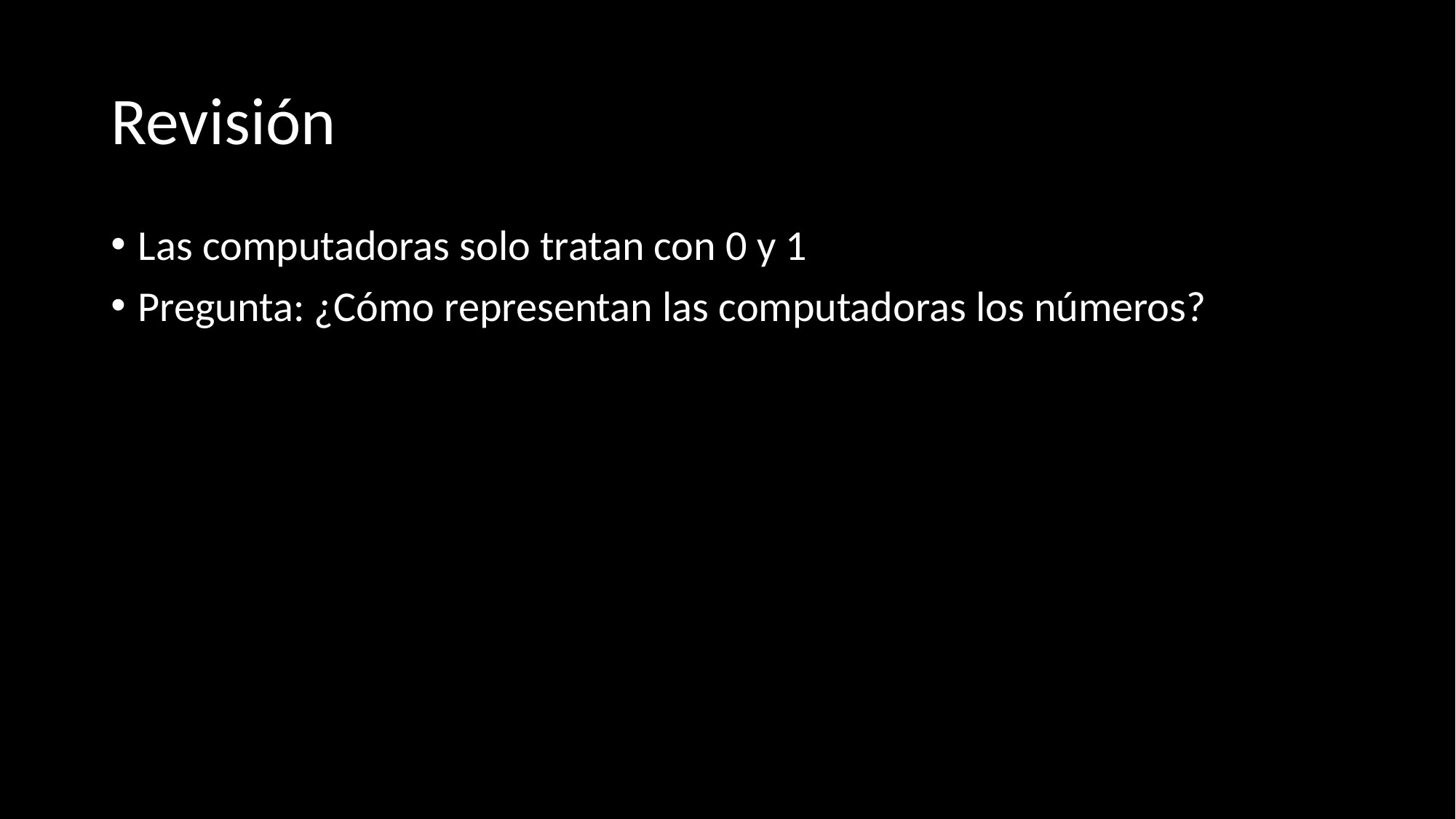

# Revisión
Las computadoras solo tratan con 0 y 1
Pregunta: ¿Cómo representan las computadoras los números?